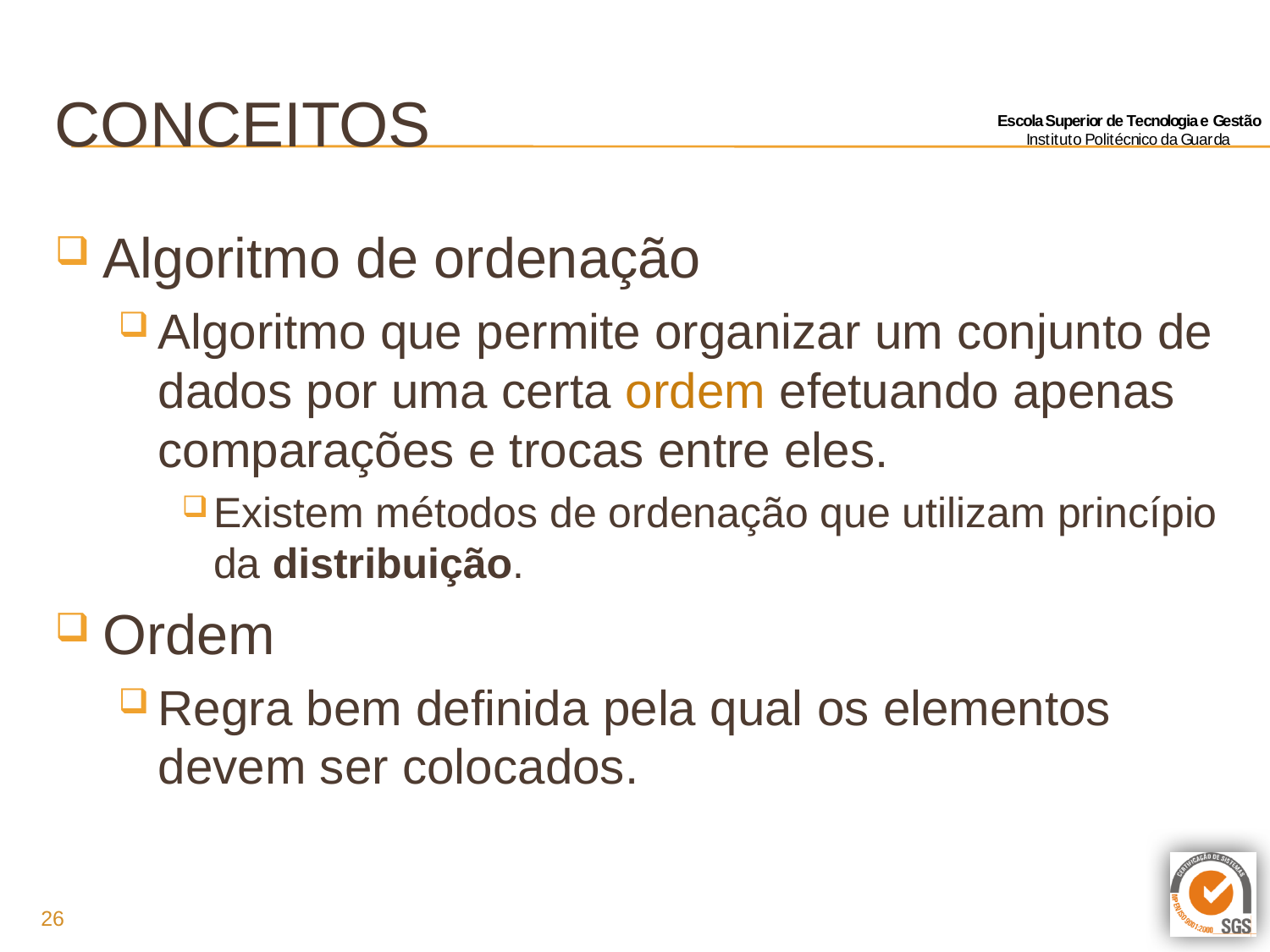

# Conceitos
Algoritmo de ordenação
Algoritmo que permite organizar um conjunto de dados por uma certa ordem efetuando apenas comparações e trocas entre eles.
Existem métodos de ordenação que utilizam princípio da distribuição.
Ordem
Regra bem definida pela qual os elementos devem ser colocados.

26